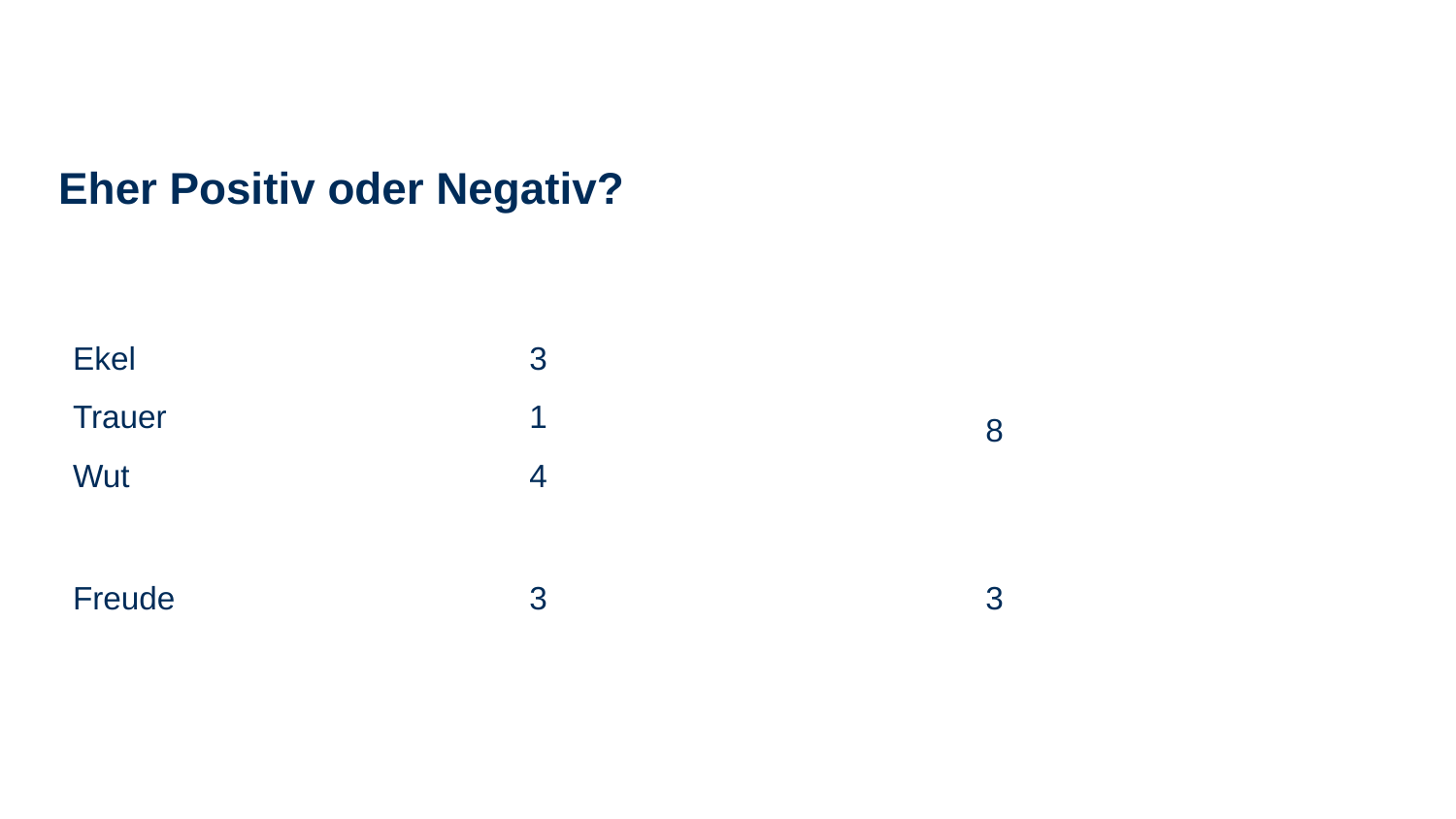

# Eher Positiv oder Negativ?
| Ekel | 3 | 8 |
| --- | --- | --- |
| Trauer | 1 |  |
| Wut | 4 |  |
| Freude | 3 | 3 |